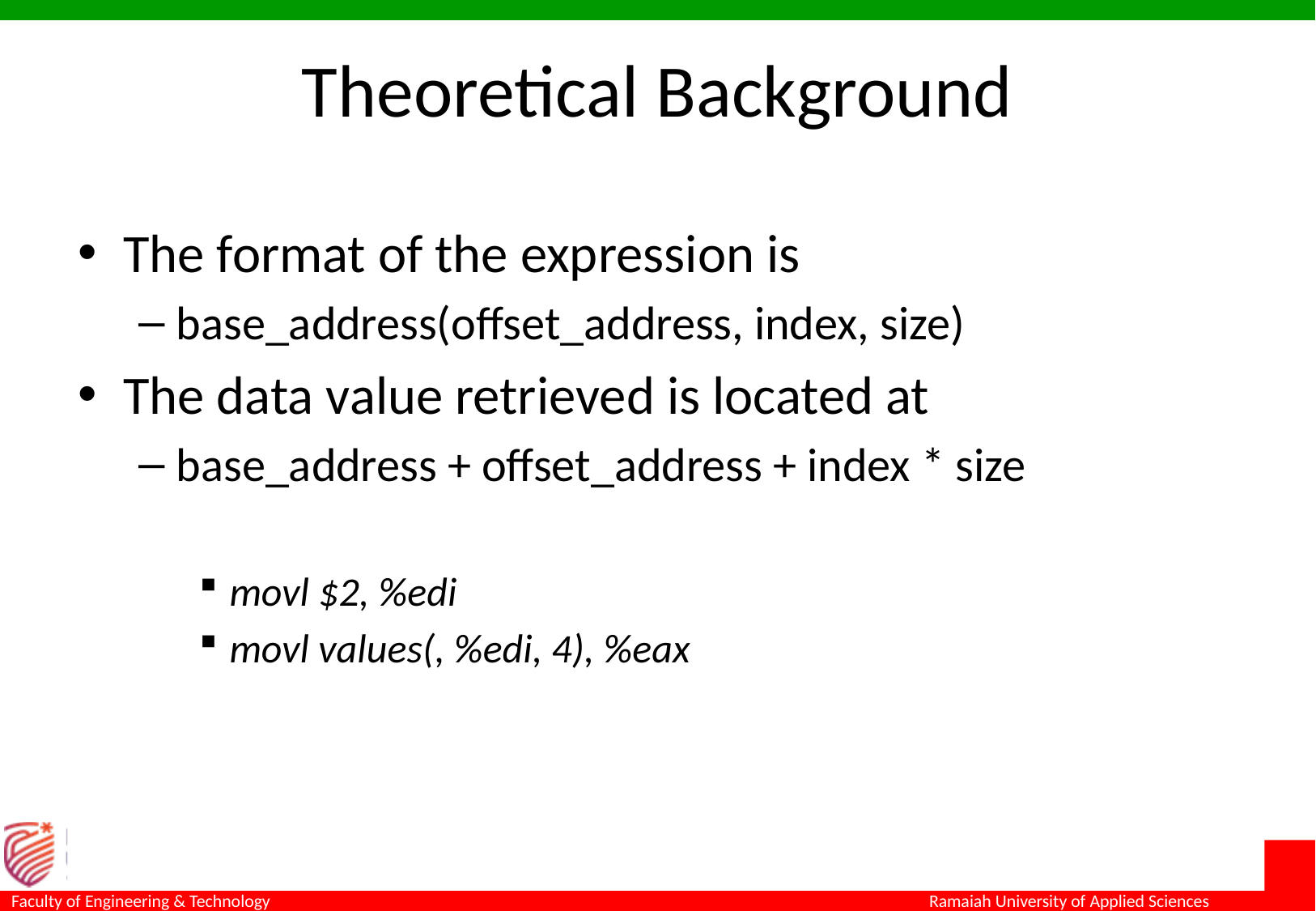

# Theoretical Background
The format of the expression is
base_address(offset_address, index, size)
The data value retrieved is located at
base_address + offset_address + index * size

movl $2, %edi
movl values(, %edi, 4), %eax